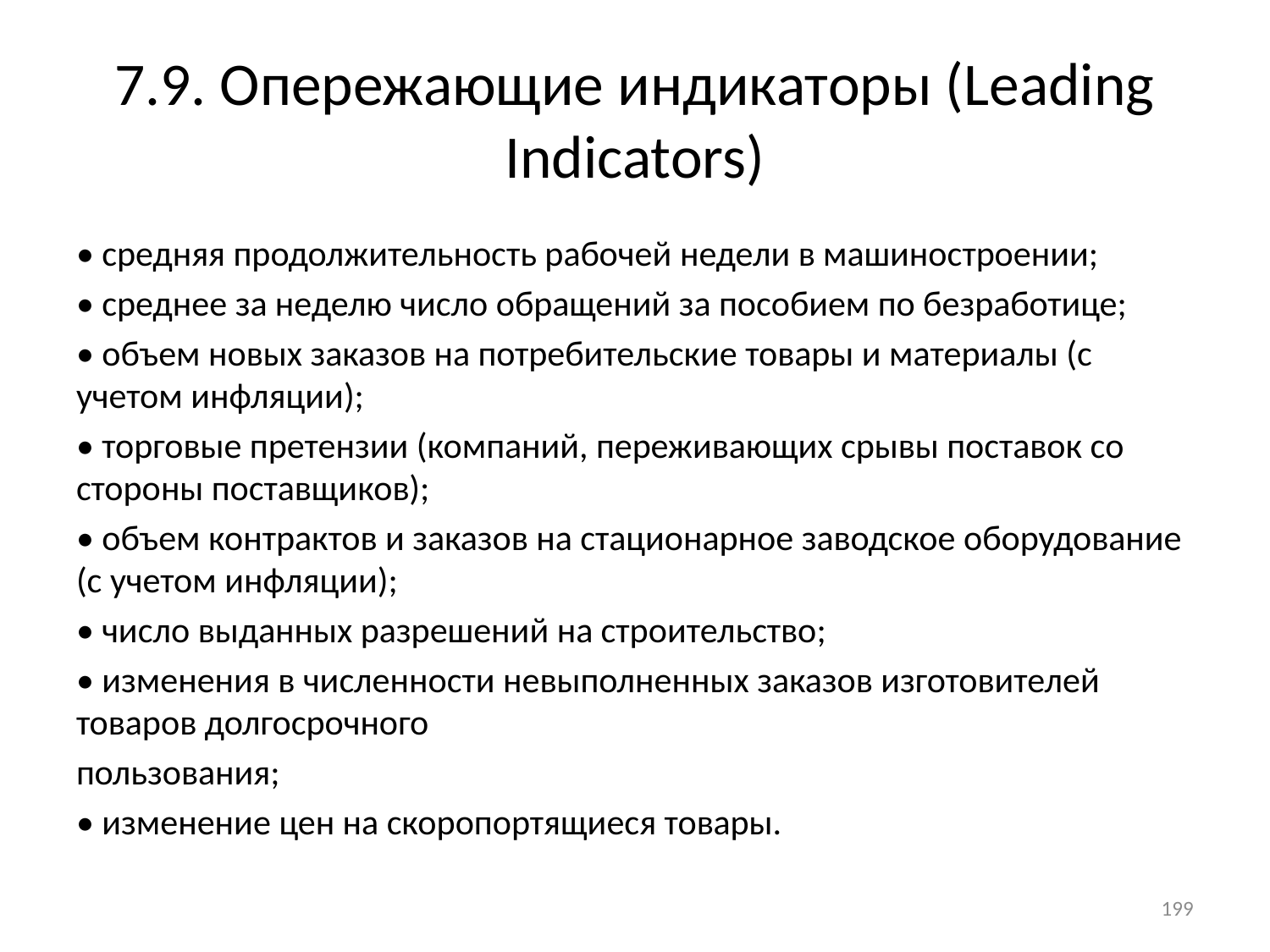

# 7.9. Опережающие индикаторы (Leading Indicators)
• средняя продолжительность рабочей недели в машиностроении;
• среднее за неделю число обращений за пособием по безработице;
• объем новых заказов на потребительские товары и материалы (с учетом инфляции);
• торговые претензии (компаний, переживающих срывы поставок со стороны поставщиков);
• объем контрактов и заказов на стационарное заводское оборудование (с учетом инфляции);
• число выданных разрешений на строительство;
• изменения в численности невыполненных заказов изготовителей товаров долгосрочного
пользования;
• изменение цен на скоропортящиеся товары.
199